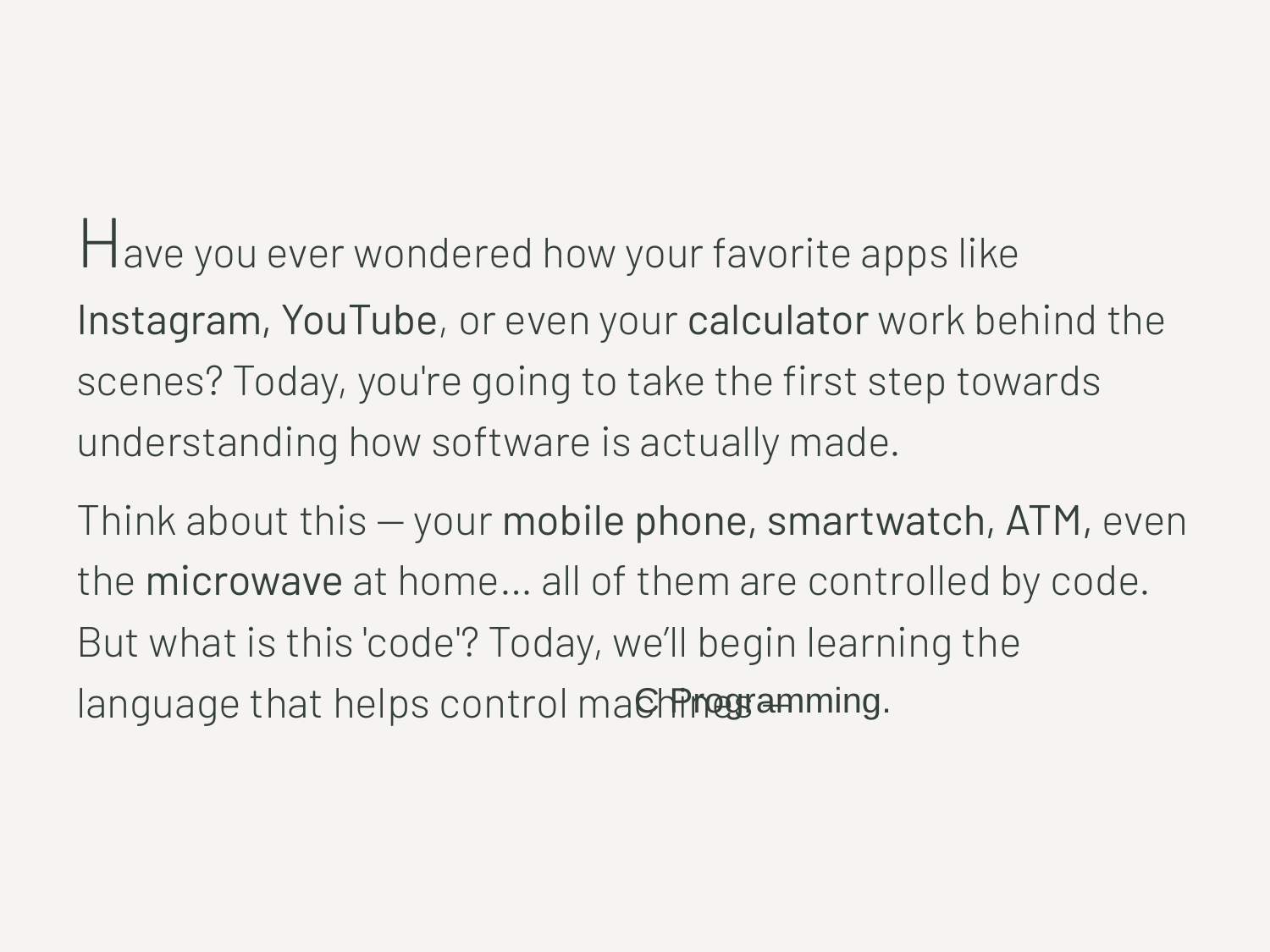

Have you ever wondered how your favorite apps like Instagram, YouTube, or even your calculator work behind the scenes? Today, you're going to take the first step towards understanding how software is actually made.
Think about this — your mobile phone, smartwatch, ATM, even the microwave at home… all of them are controlled by code. But what is this 'code'? Today, we’ll begin learning the language that helps control machines —
C Programming.